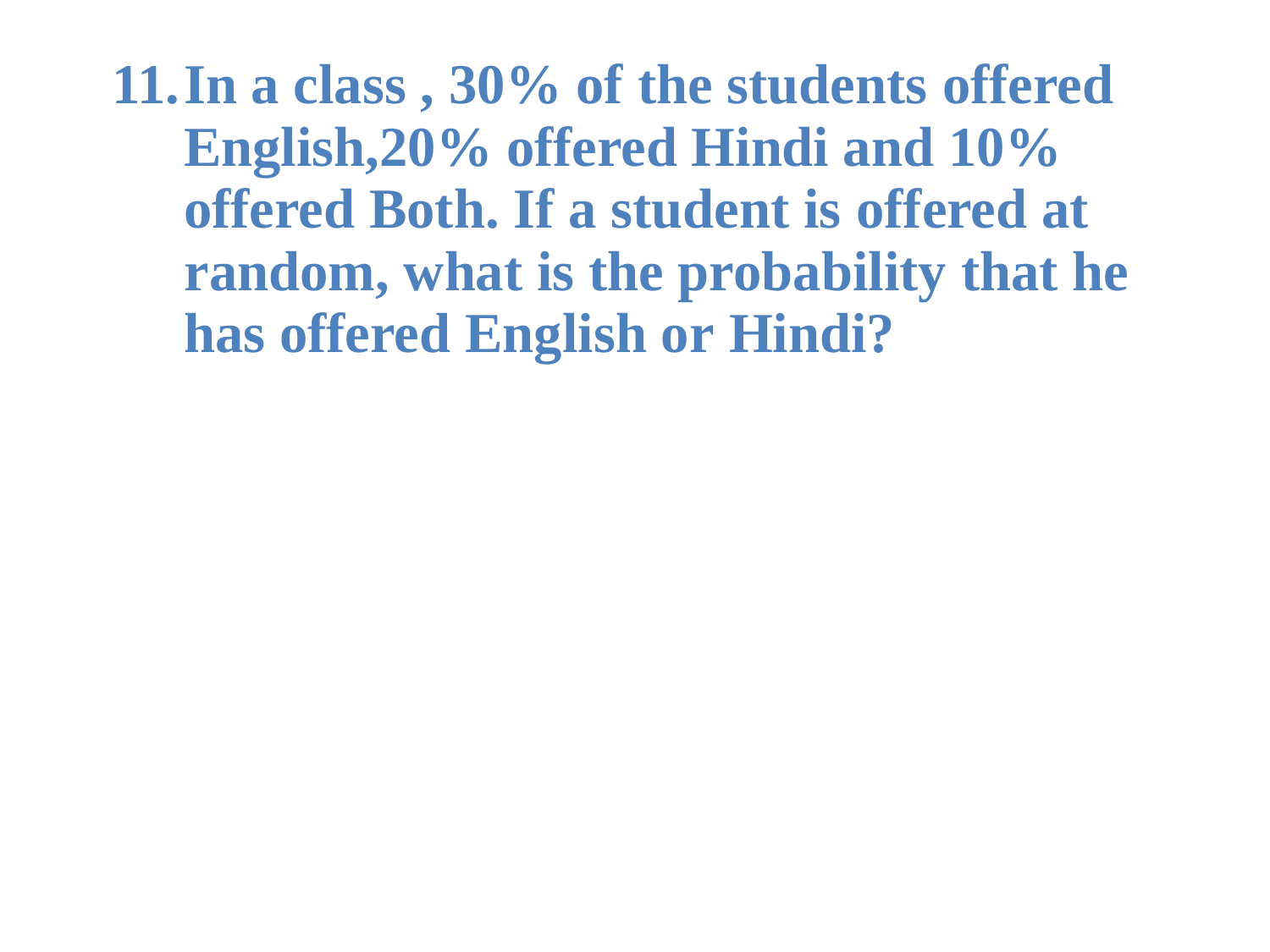

# In a class , 30% of the students offered English,20% offered Hindi and 10% offered Both. If a student is offered at random, what is the probability that he has offered English or Hindi?